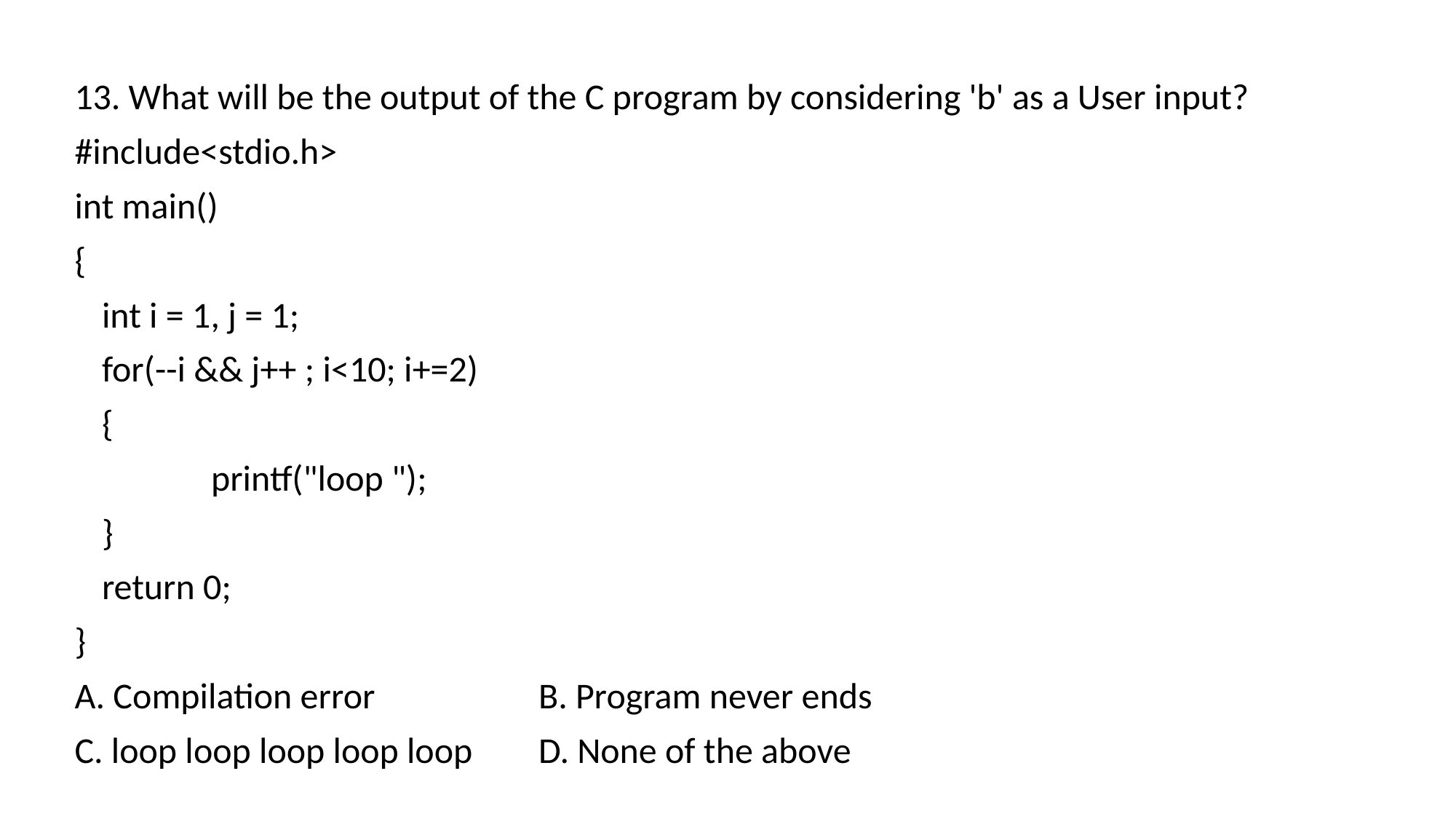

13. What will be the output of the C program by considering 'b' as a User input?
#include<stdio.h>
int main()
{
	int i = 1, j = 1;
	for(--i && j++ ; i<10; i+=2)
	{
		printf("loop ");
	}
	return 0;
}
A. Compilation error		B. Program never ends
C. loop loop loop loop loop	D. None of the above